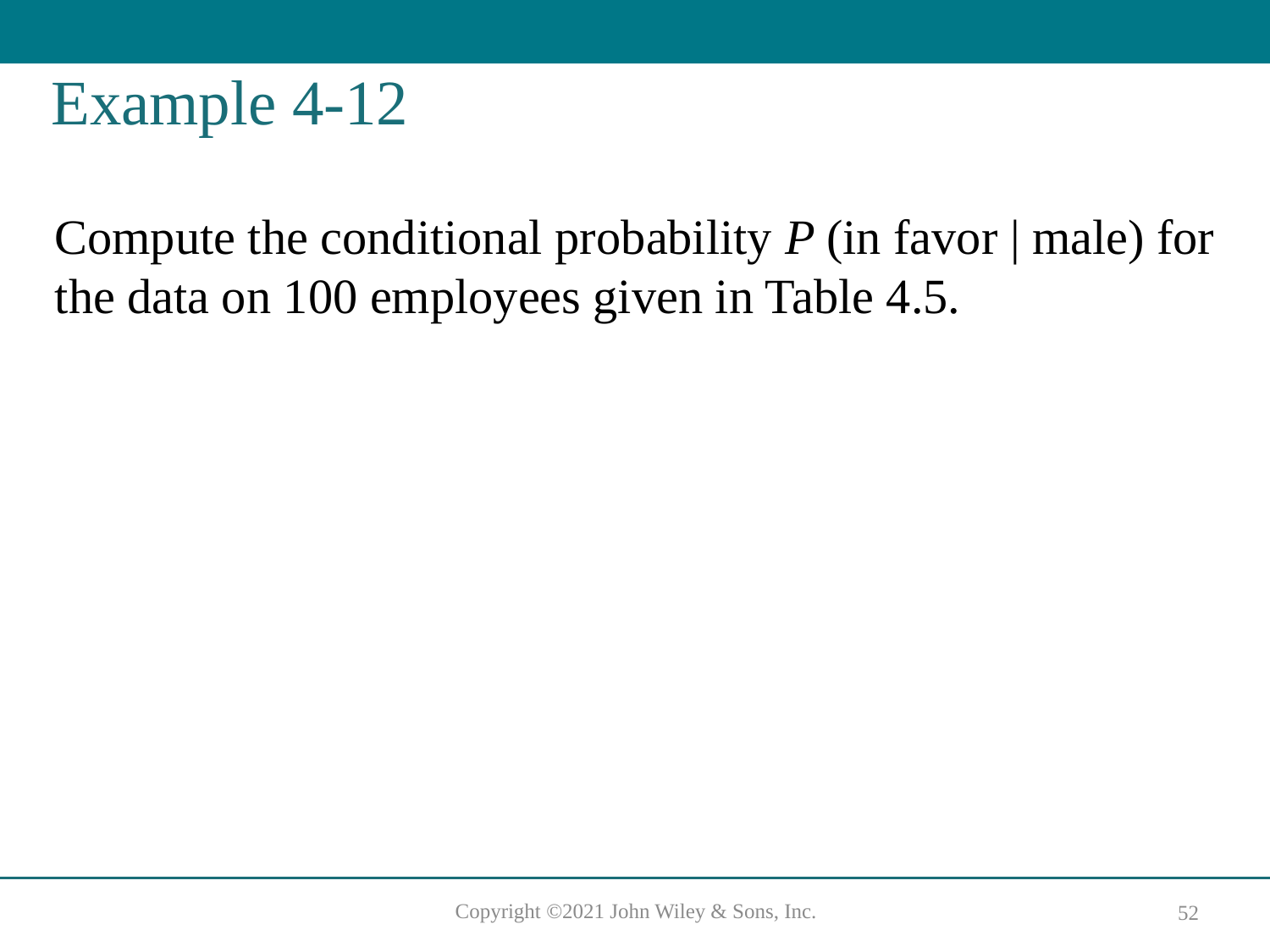

# Example 4-12
Compute the conditional probability P (in favor | male) for the data on 100 employees given in Table 4.5.